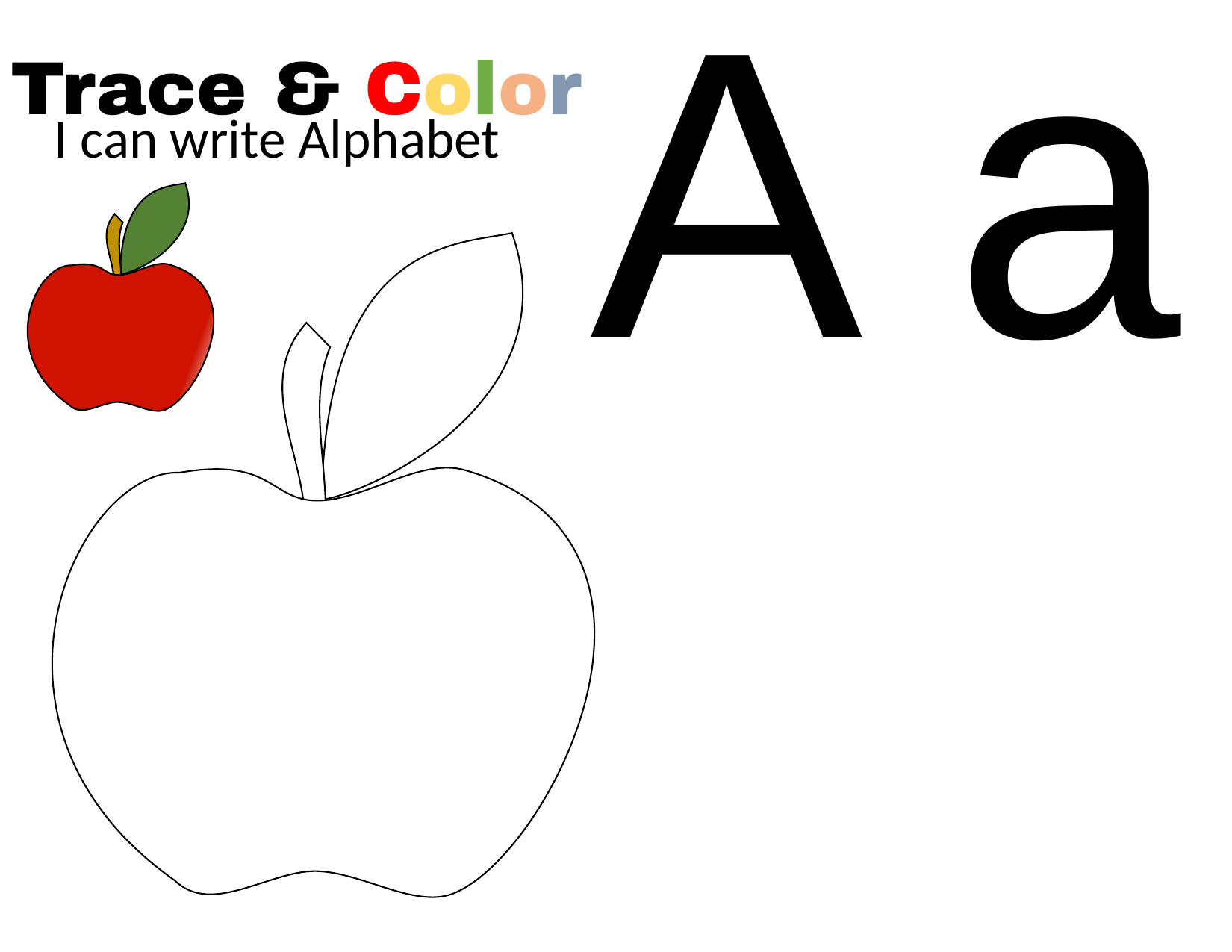

A a
Trace & Color
I can write Alphabet